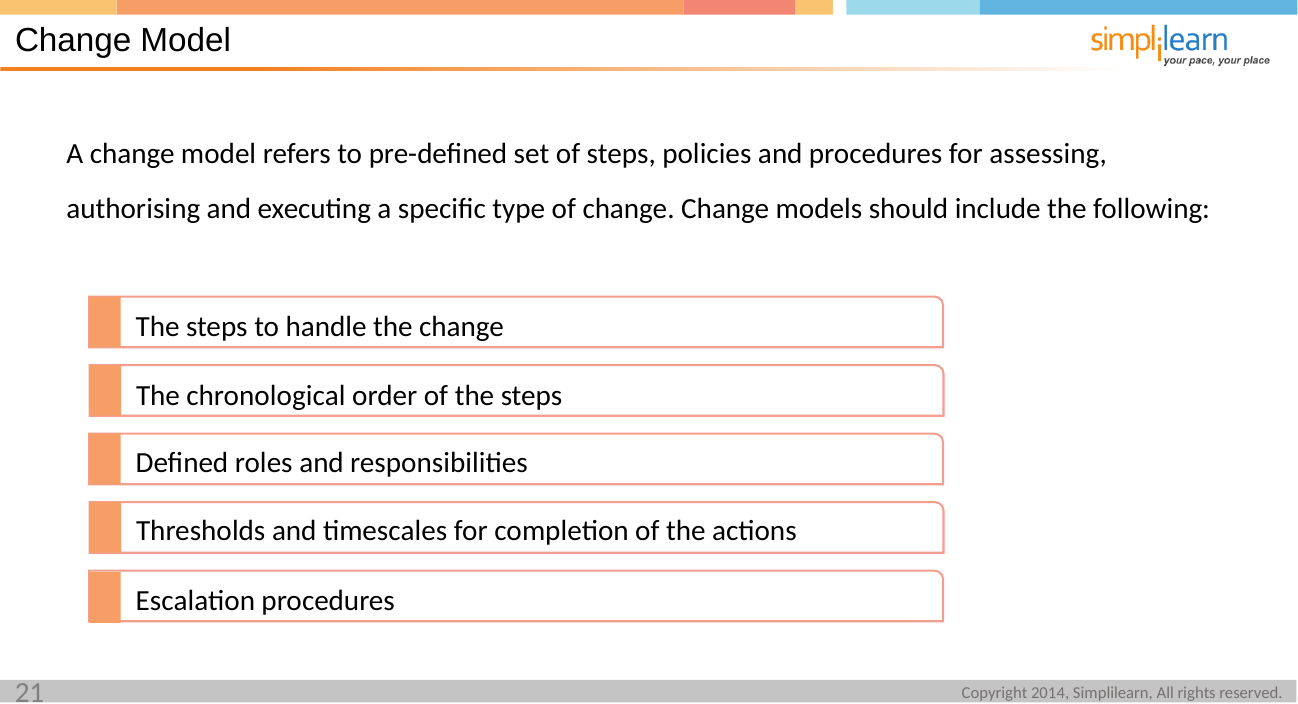

Change Model
A change model refers to pre-defined set of steps, policies and procedures for assessing, authorising and executing a specific type of change. Change models should include the following:

The steps to handle the change

The chronological order of the steps

Defined roles and responsibilities

Thresholds and timescales for completion of the actions

Escalation procedures